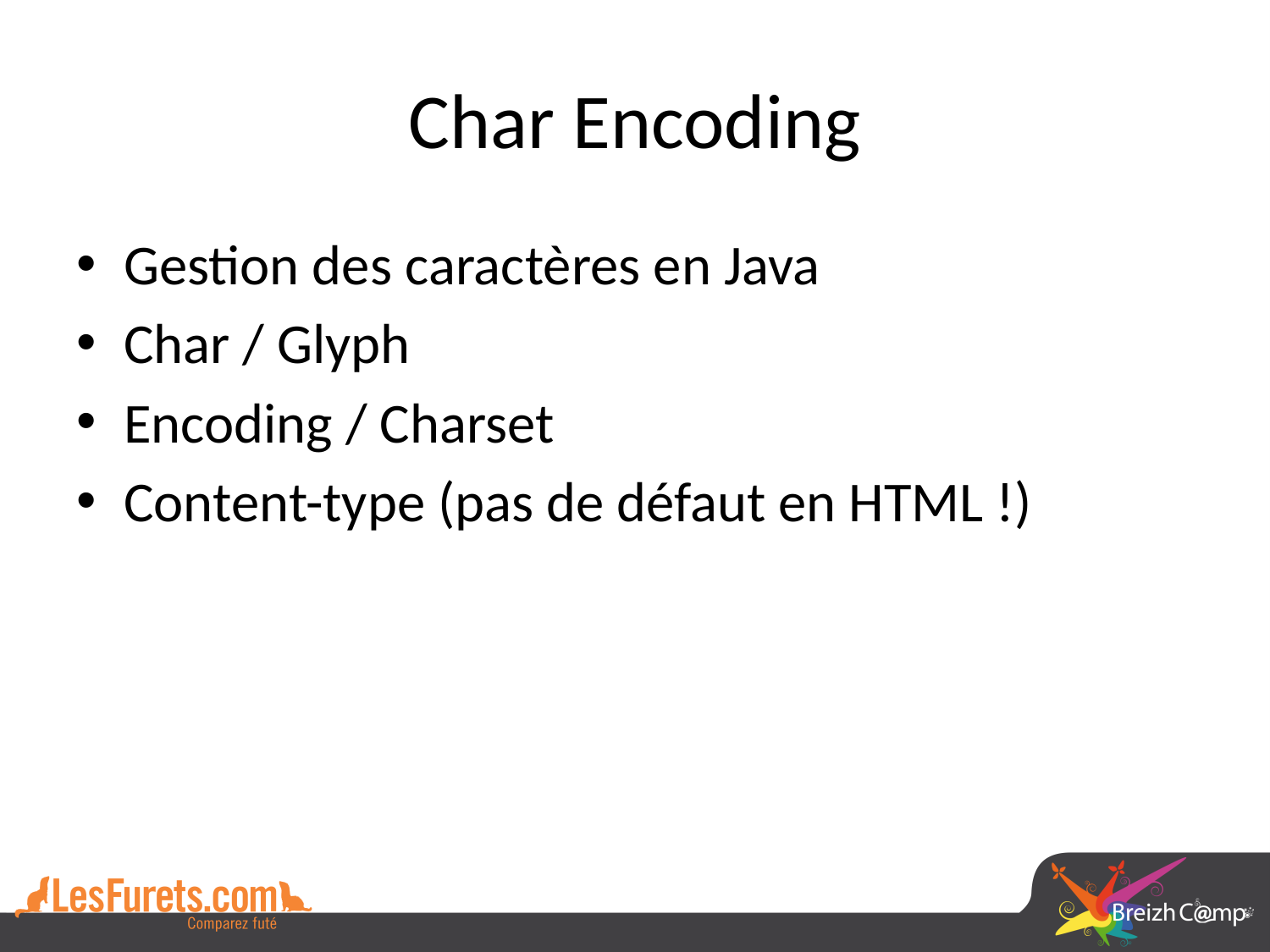

# Char Encoding
Gestion des caractères en Java
Char / Glyph
Encoding / Charset
Content-type (pas de défaut en HTML !)